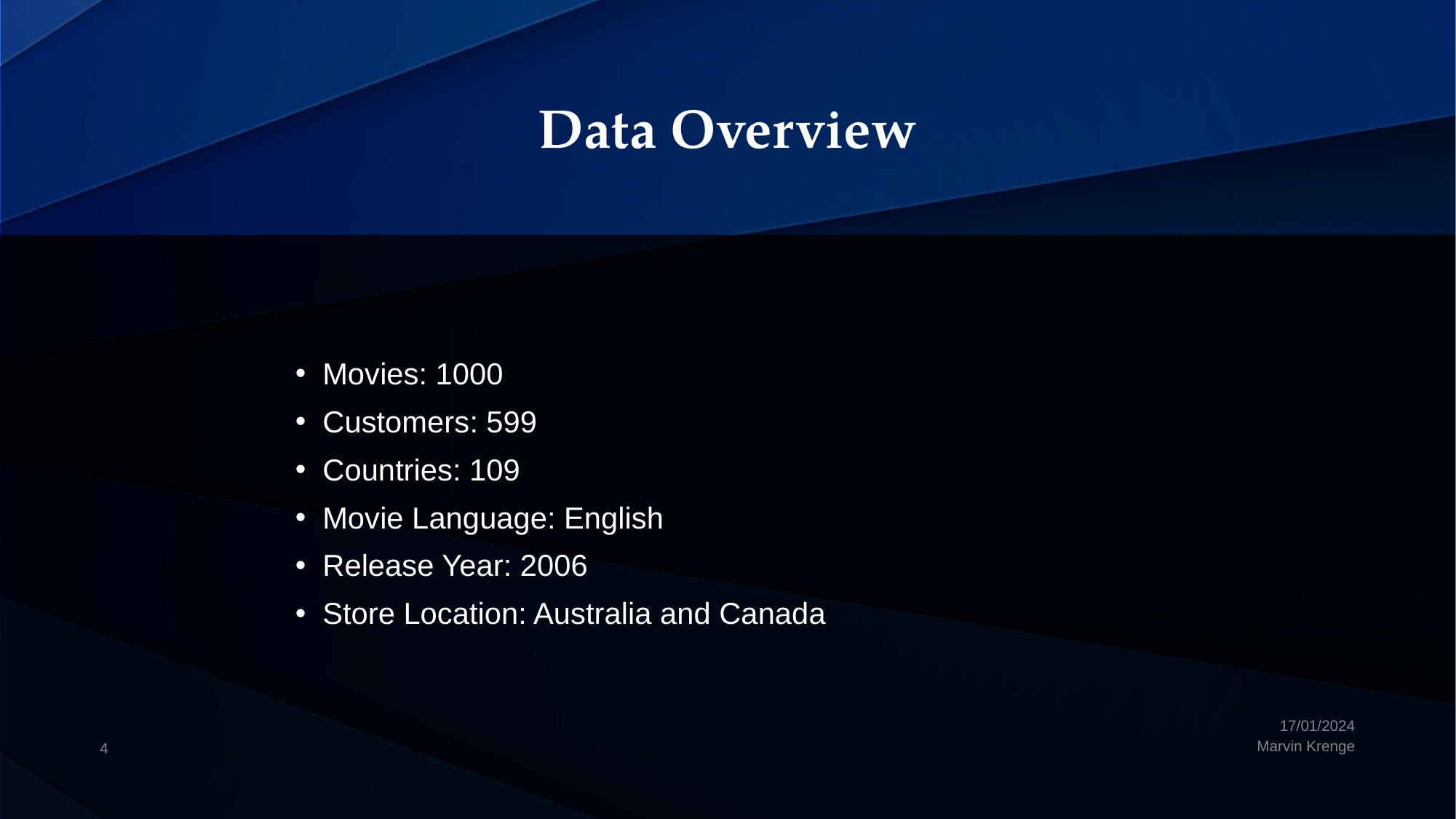

# Data Overview
Movies: 1000
Customers: 599
Countries: 109
Movie Language: English
Release Year: 2006
Store Location: Australia and Canada
17/01/2024
4
Marvin Krenge